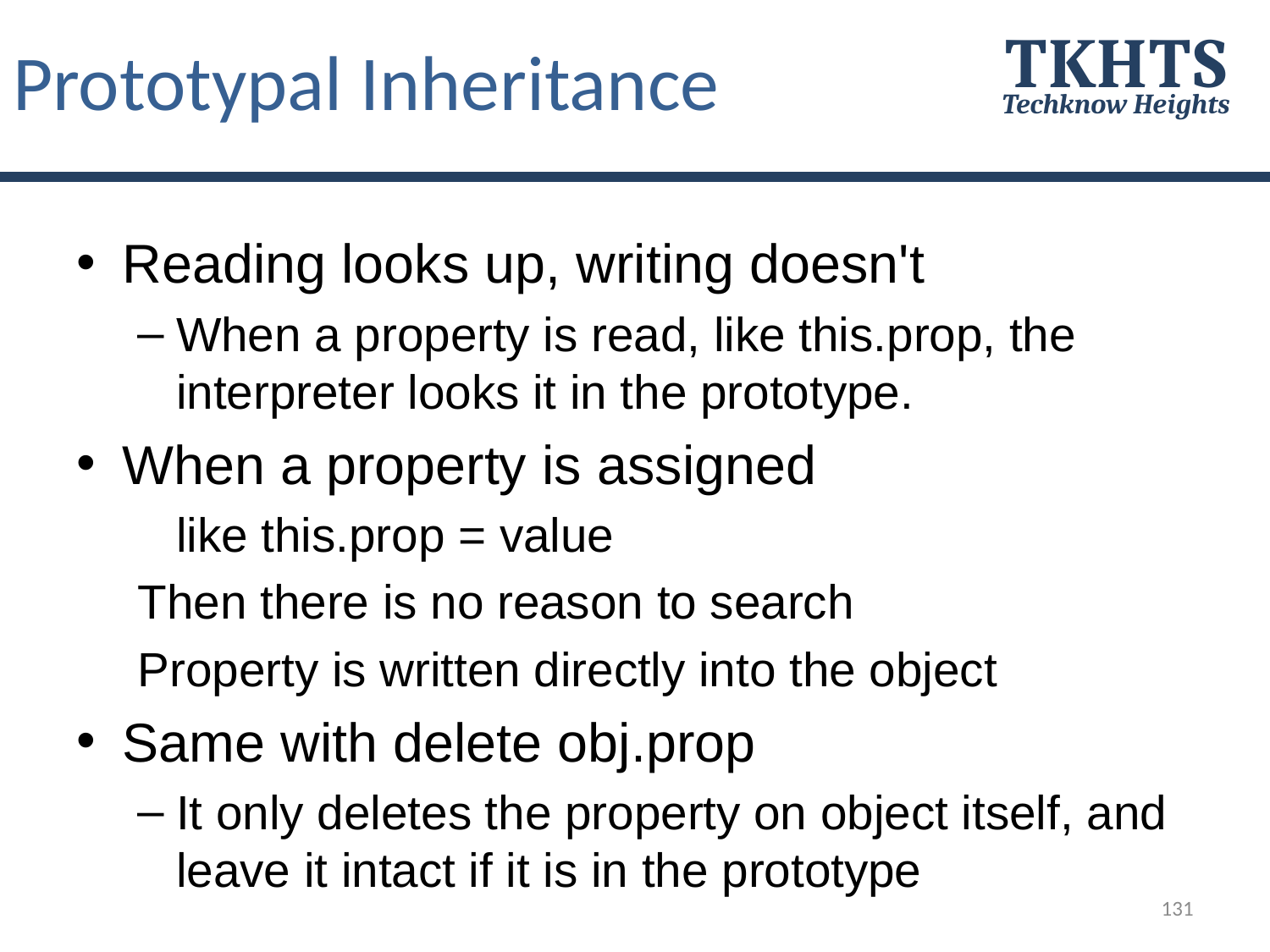

# Prototypal Inheritance
TKHTS
Techknow Heights

Reading looks up, writing doesn't
When a property is read, like this.prop, the interpreter looks it in the prototype.
When a property is assigned
			like this.prop = value
Then there is no reason to search
Property is written directly into the object
Same with delete obj.prop
It only deletes the property on object itself, and leave it intact if it is in the prototype
131